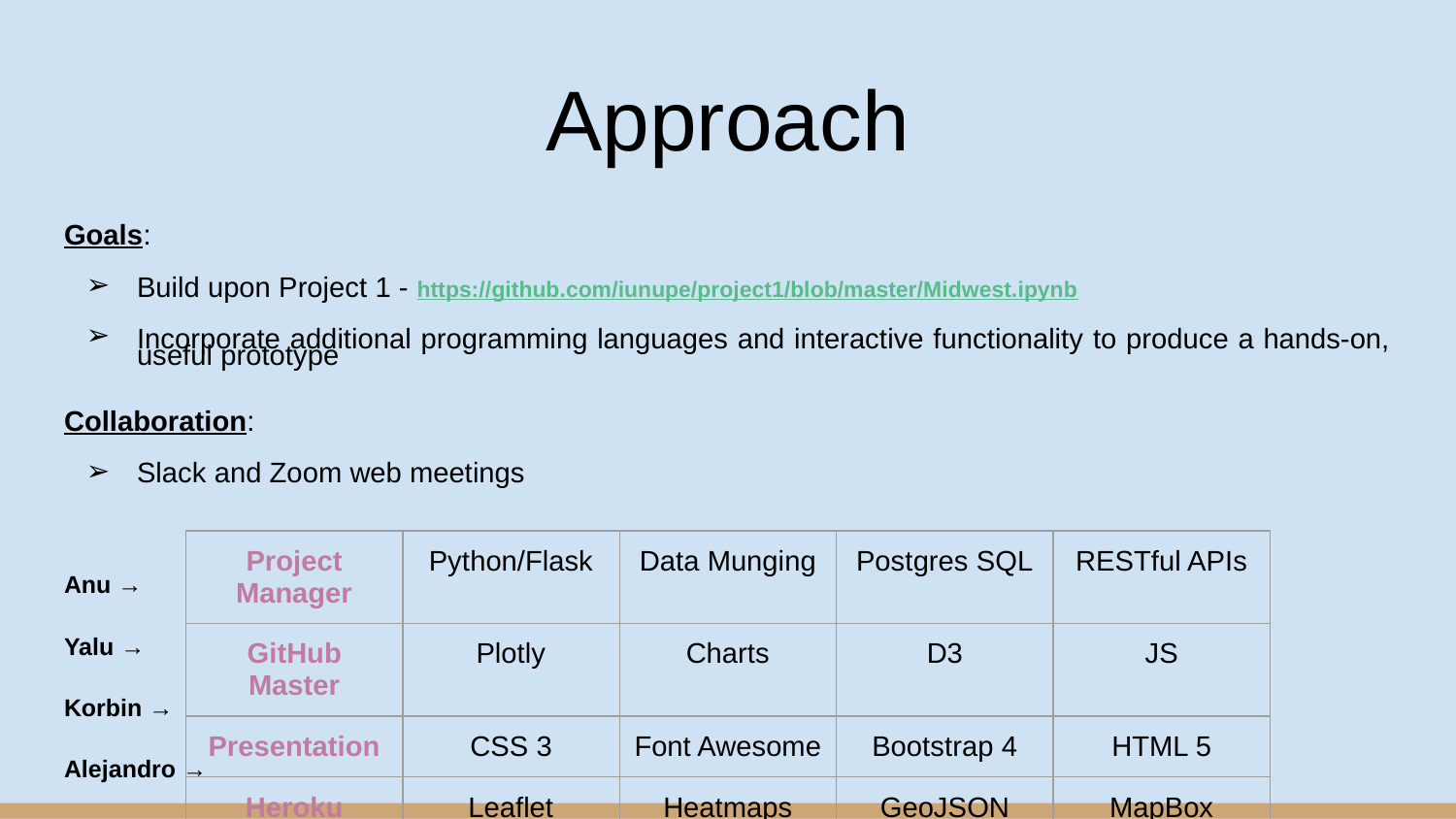

# Approach
Goals:

Build upon Project 1 - https://github.com/iunupe/project1/blob/master/Midwest.ipynb

Incorporate additional programming languages and interactive functionality to produce a hands-on, useful prototype

Collaboration:

Slack and Zoom web meetings

Anu →
Yalu →
Korbin →
Alejandro →

| Project Manager | Python/Flask | Data Munging | Postgres SQL | RESTful APIs |
| --- | --- | --- | --- | --- |
| GitHub Master | Plotly | Charts | D3 | JS |
| Presentation | CSS 3 | Font Awesome | Bootstrap 4 | HTML 5 |
| Heroku | Leaflet | Heatmaps | GeoJSON | MapBox |